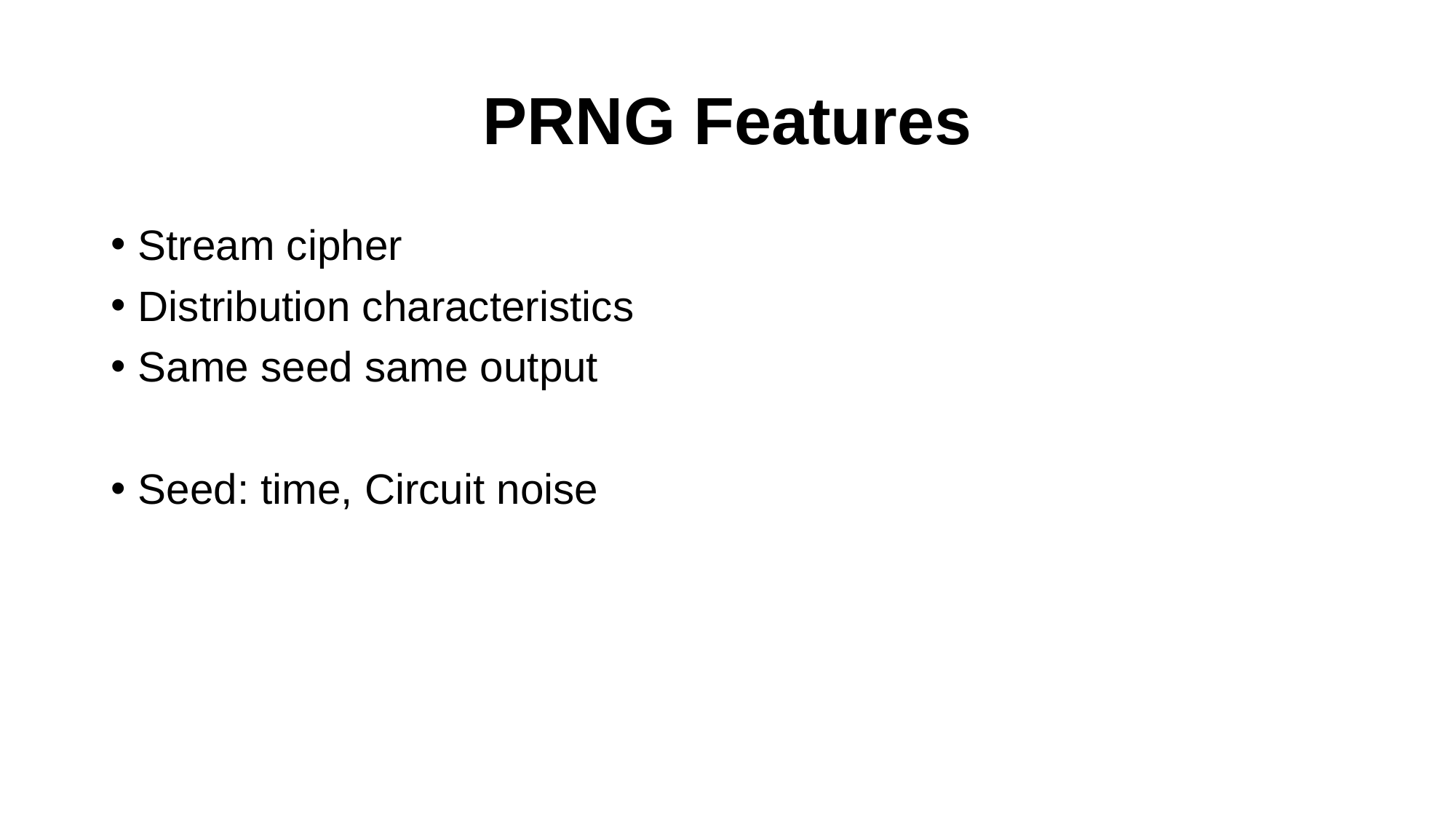

# PRNG Features
Stream cipher
Distribution characteristics
Same seed same output

Seed: time, Circuit noise